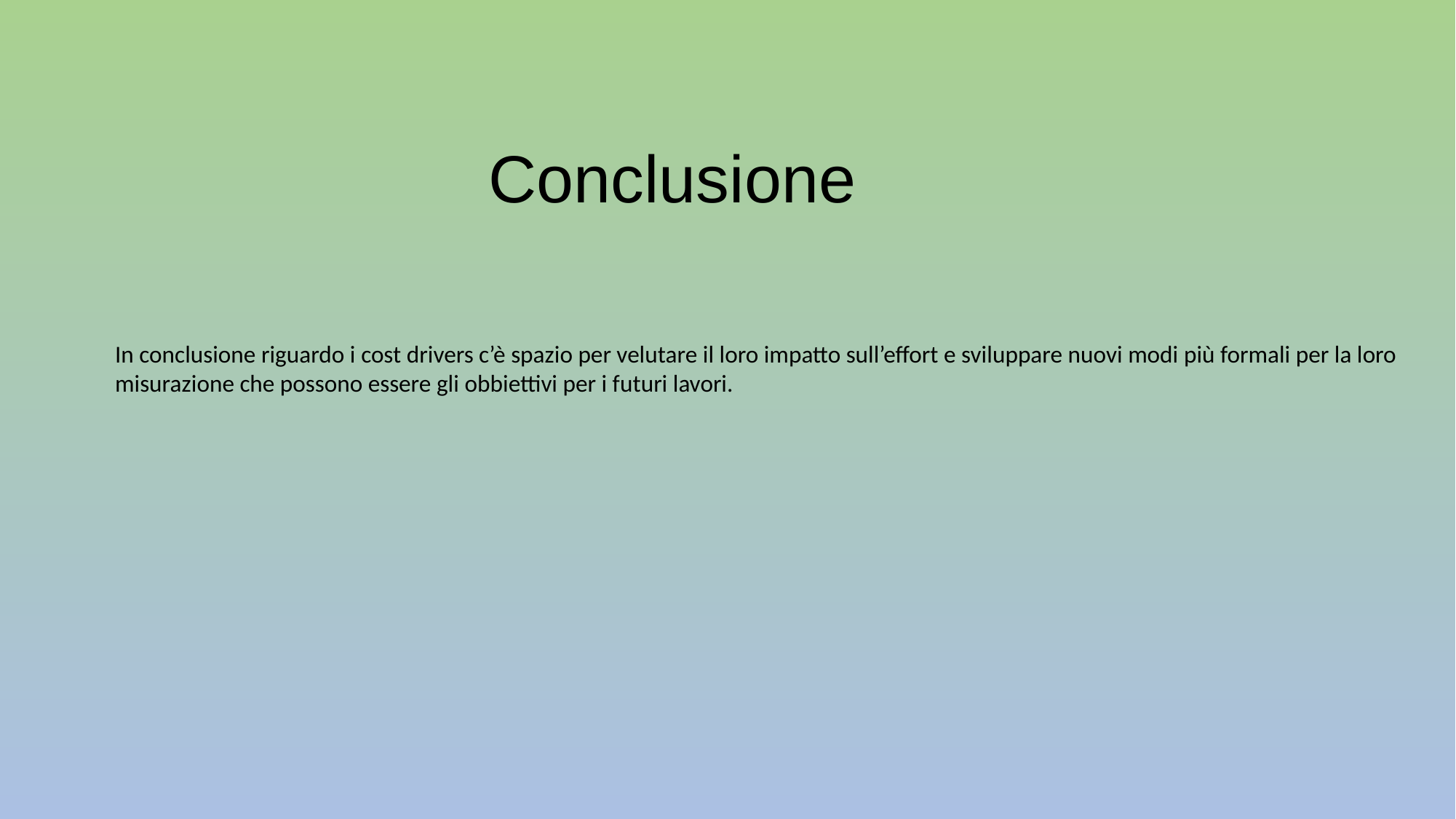

# Conclusione
In conclusione riguardo i cost drivers c’è spazio per velutare il loro impatto sull’effort e sviluppare nuovi modi più formali per la loro misurazione che possono essere gli obbiettivi per i futuri lavori.